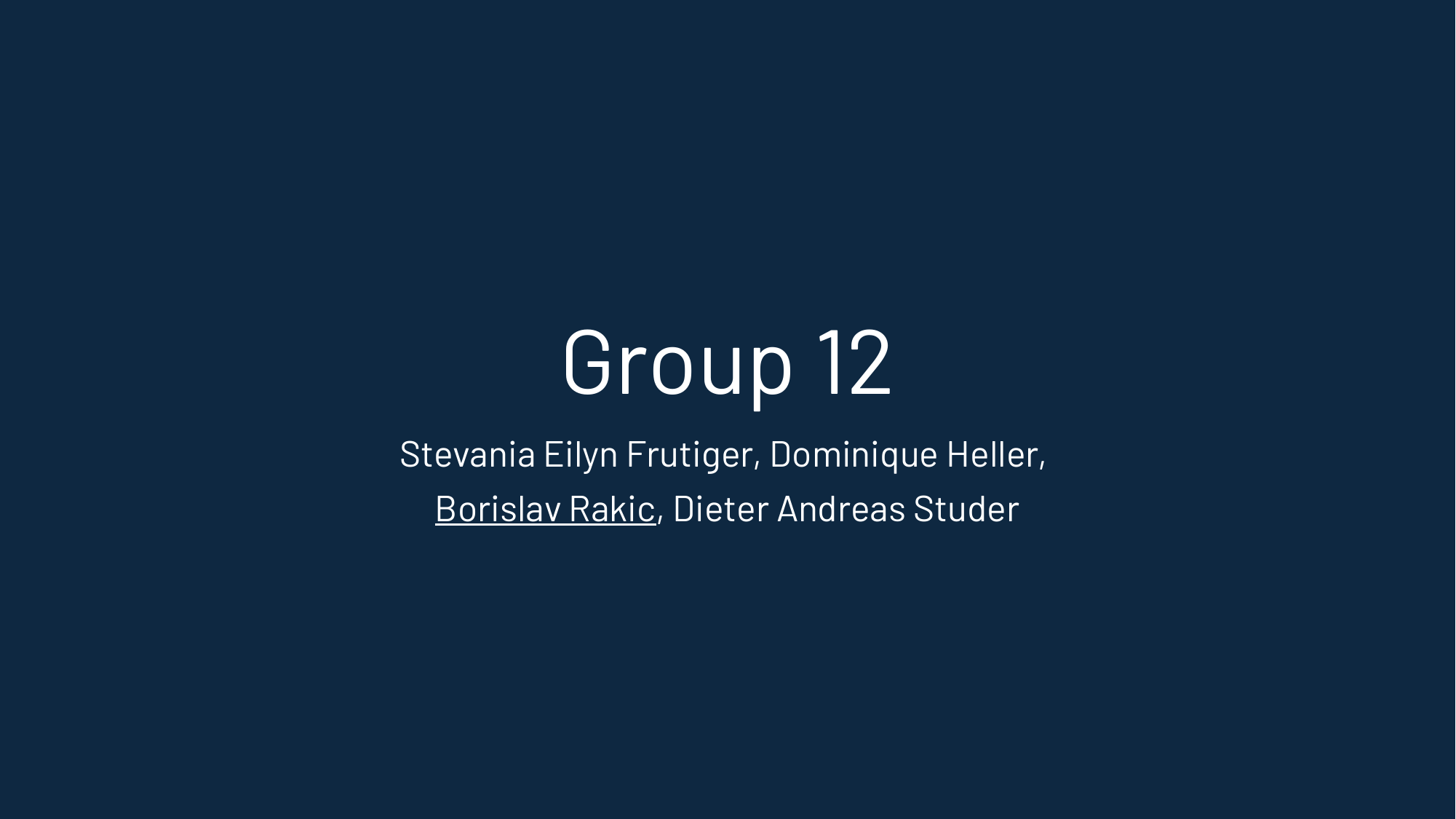

# Group 12
Stevania Eilyn Frutiger, Dominique Heller,
Borislav Rakic, Dieter Andreas Studer